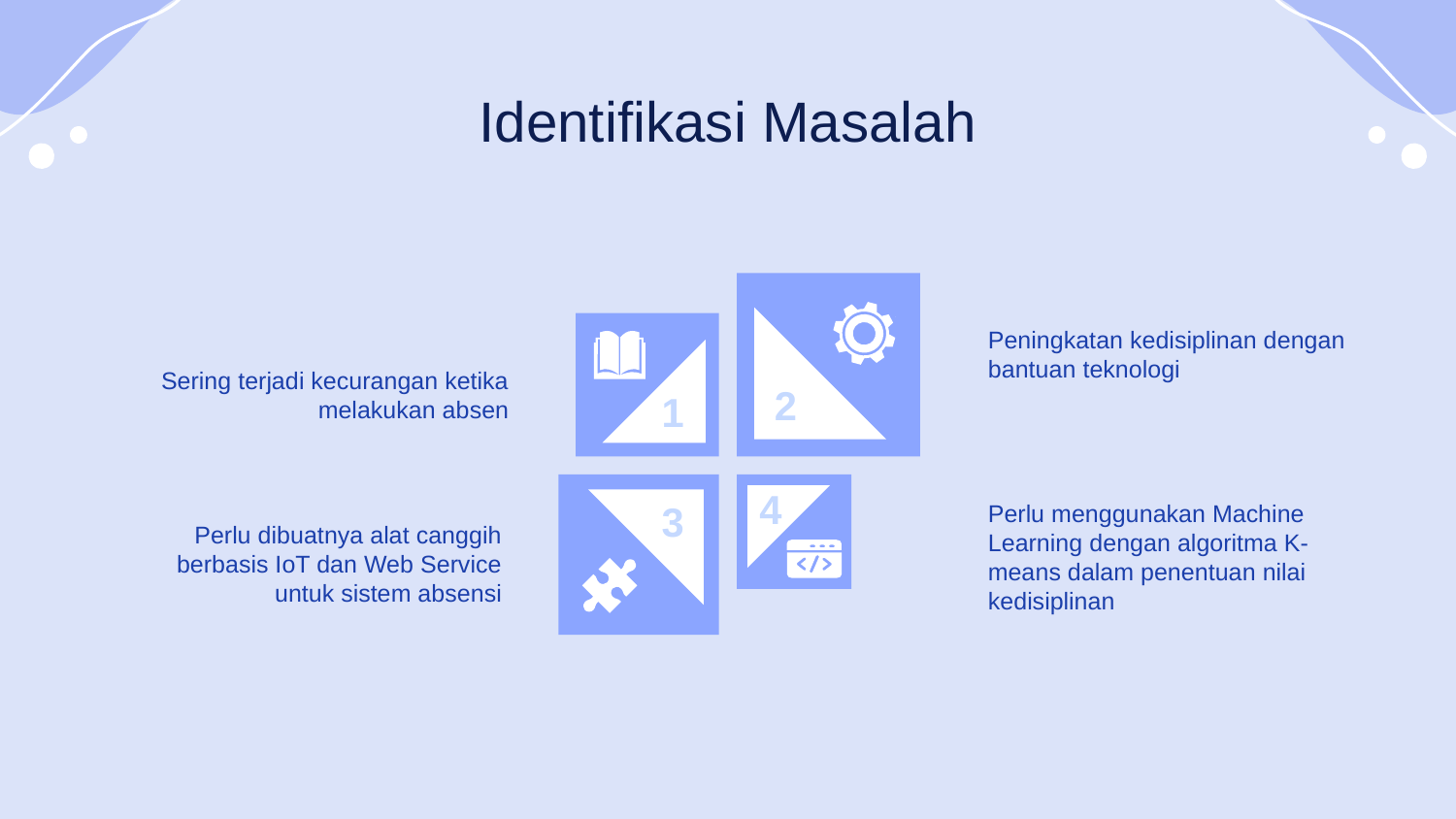

# Identifikasi Masalah

Peningkatan kedisiplinan dengan bantuan teknologi

Sering terjadi kecurangan ketika melakukan absen
2
1

4
3
Perlu menggunakan Machine Learning dengan algoritma K-means dalam penentuan nilai kedisiplinan
Perlu dibuatnya alat canggih berbasis IoT dan Web Service untuk sistem absensi